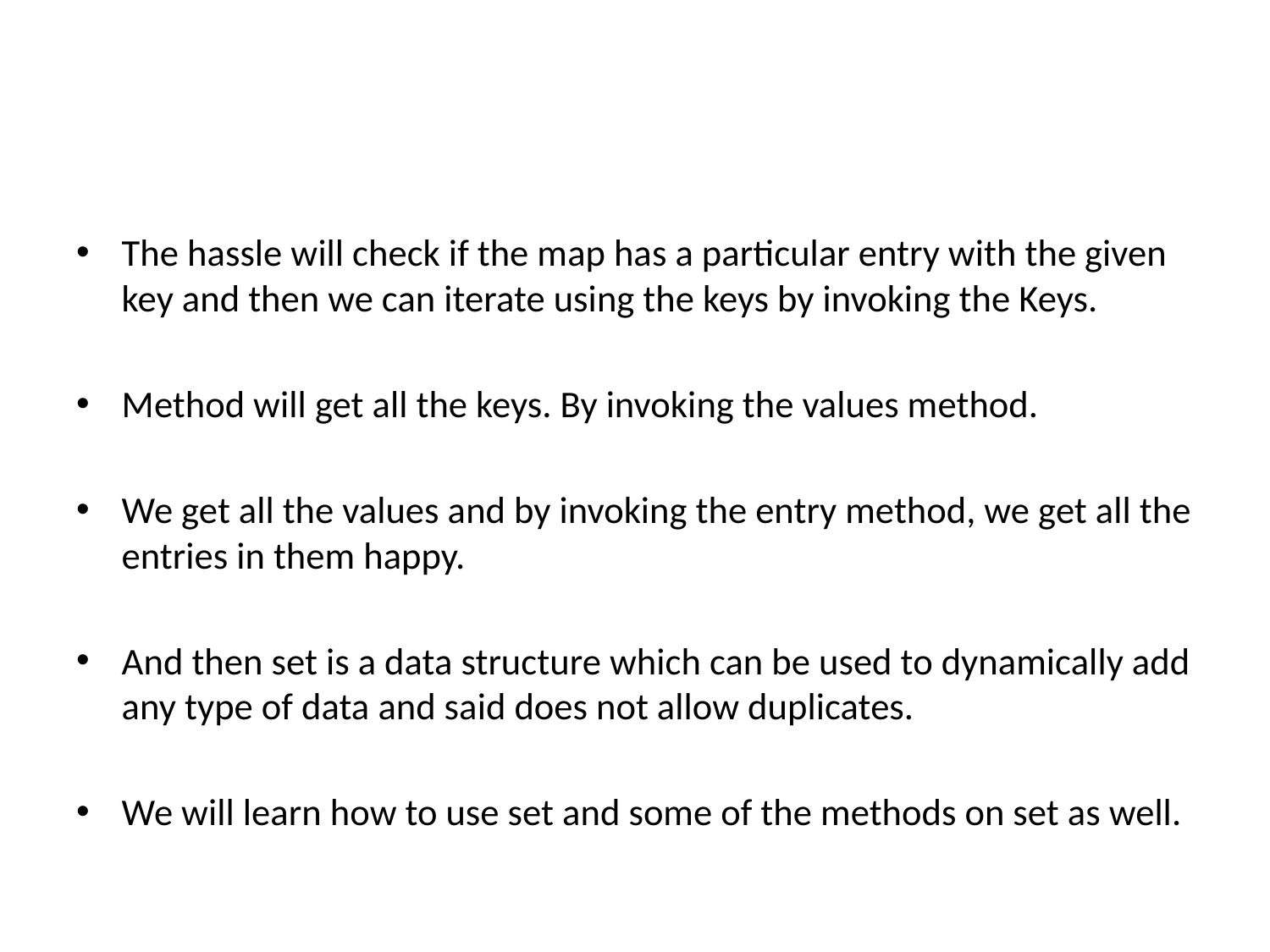

#
The hassle will check if the map has a particular entry with the given key and then we can iterate using the keys by invoking the Keys.

Method will get all the keys. By invoking the values method.

We get all the values and by invoking the entry method, we get all the entries in them happy.

And then set is a data structure which can be used to dynamically add any type of data and said does not allow duplicates.

We will learn how to use set and some of the methods on set as well.